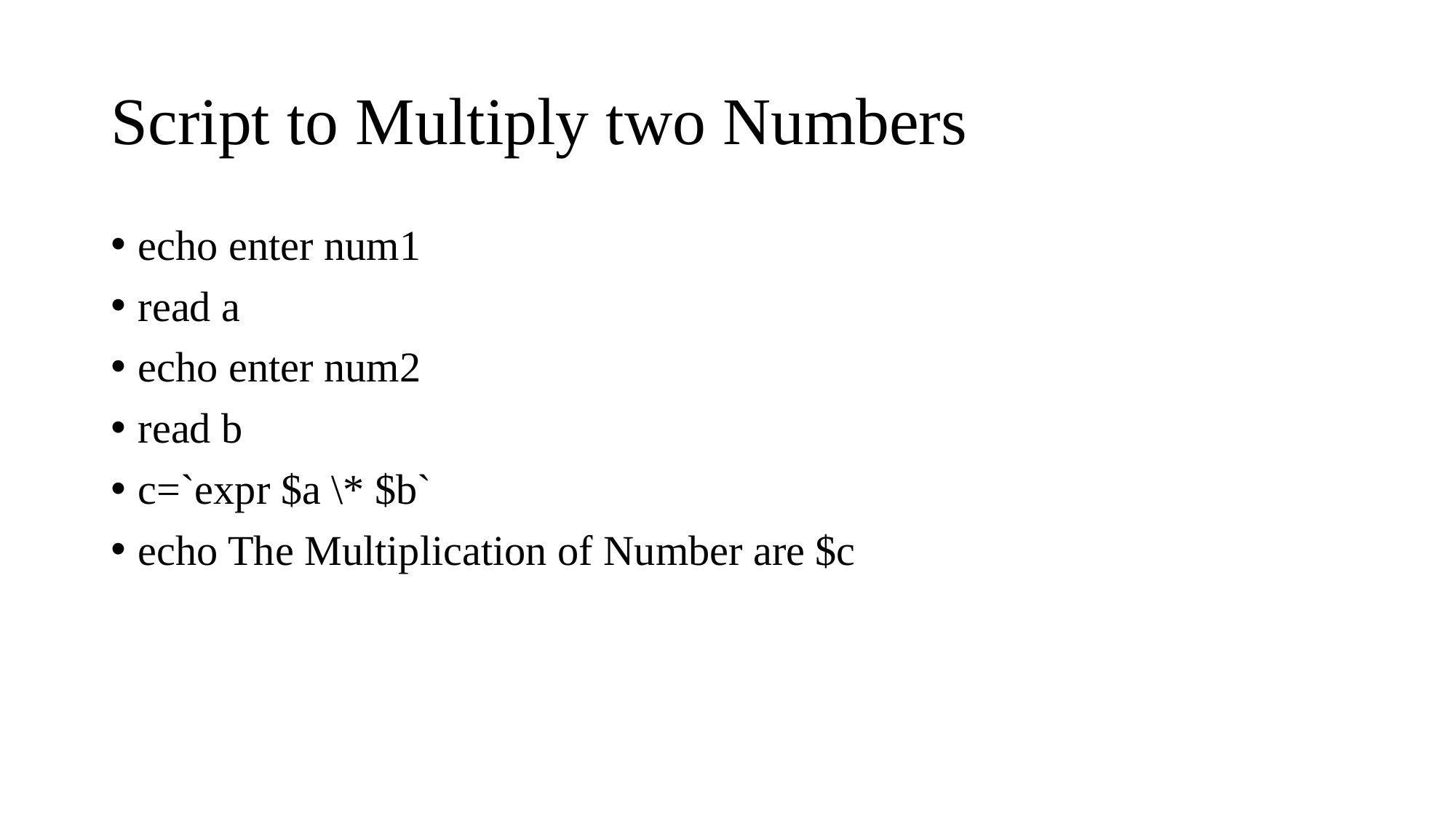

# Script to Multiply two Numbers
echo enter num1
read a
echo enter num2
read b
c=`expr $a \* $b`
echo The Multiplication of Number are $c